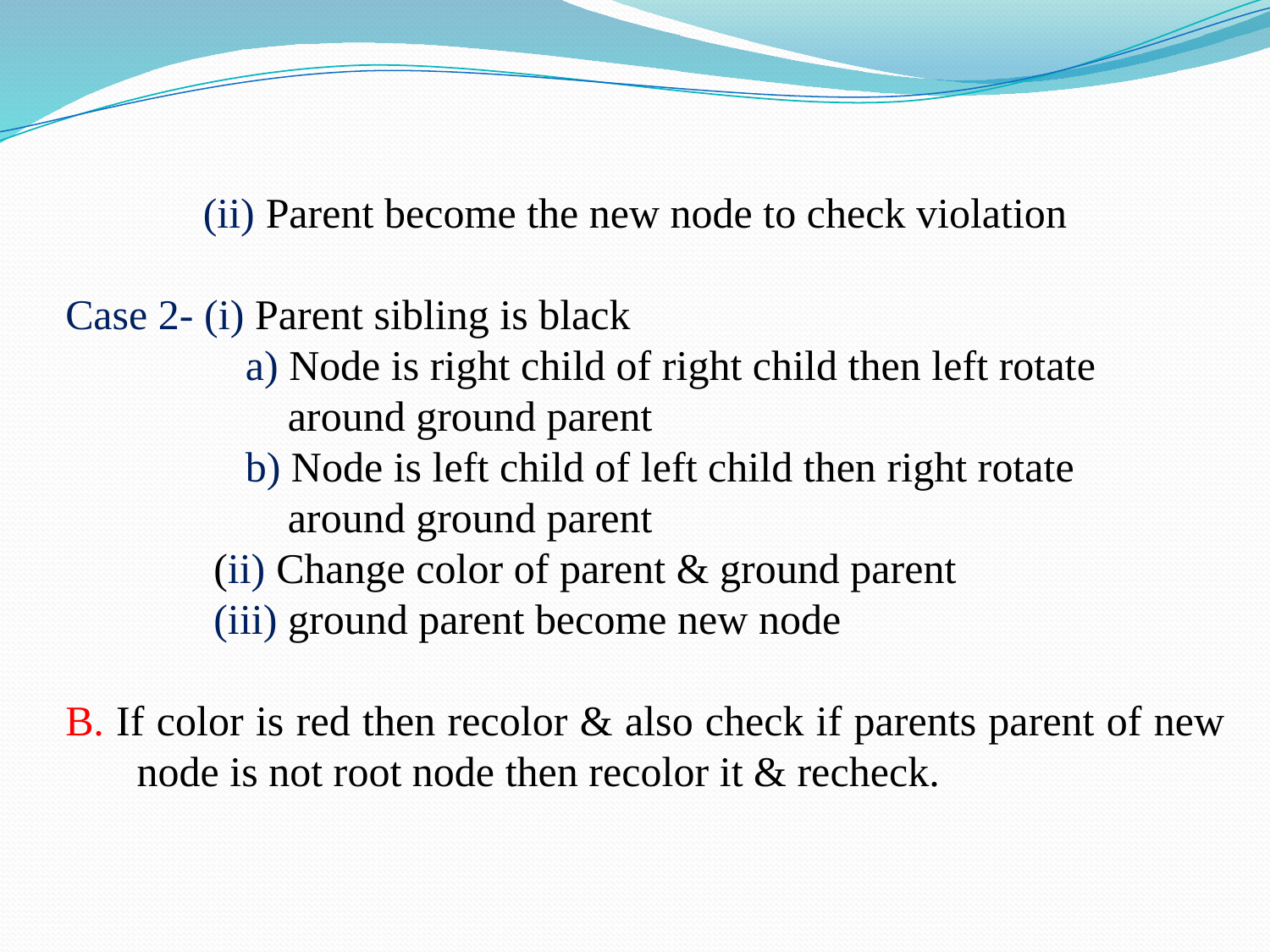

(ii) Parent become the new node to check violation

Case 2- (i) Parent sibling is black
                 a) Node is right child of right child then left rotate
                     around ground parent
                 b) Node is left child of left child then right rotate
                     around ground parent
              (ii) Change color of parent & ground parent
              (iii) ground parent become new node

B. If color is red then recolor & also check if parents parent of new node is not root node then recolor it & recheck.